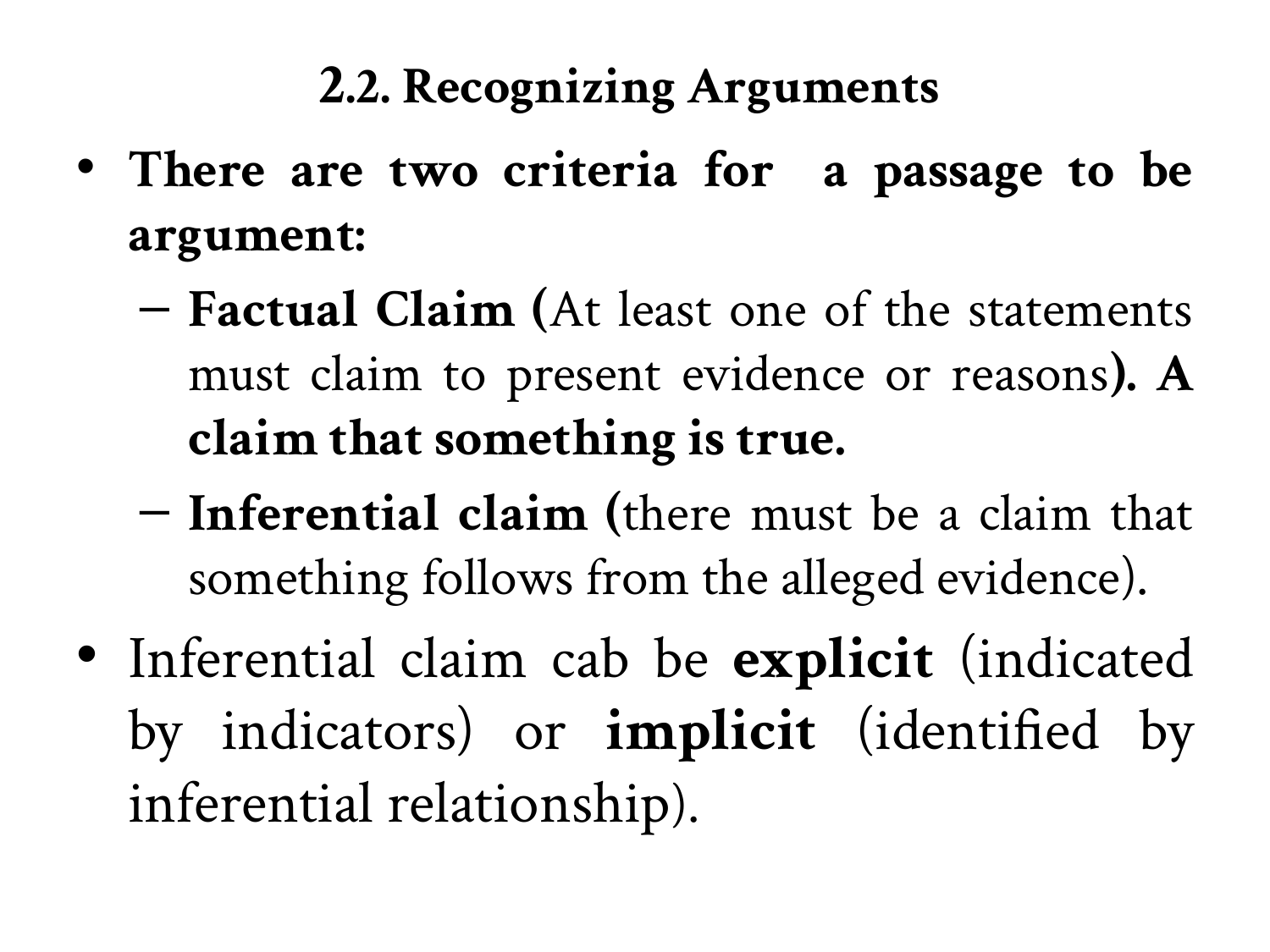

# 2.2. Recognizing Arguments
There are two criteria for  a passage to be argument:
Factual Claim (At least one of the statements must claim to present evidence or reasons). A claim that something is true.
Inferential claim (there must be a claim that something follows from the alleged evidence).
Inferential claim cab be explicit (indicated by indicators) or implicit (identified by inferential relationship).